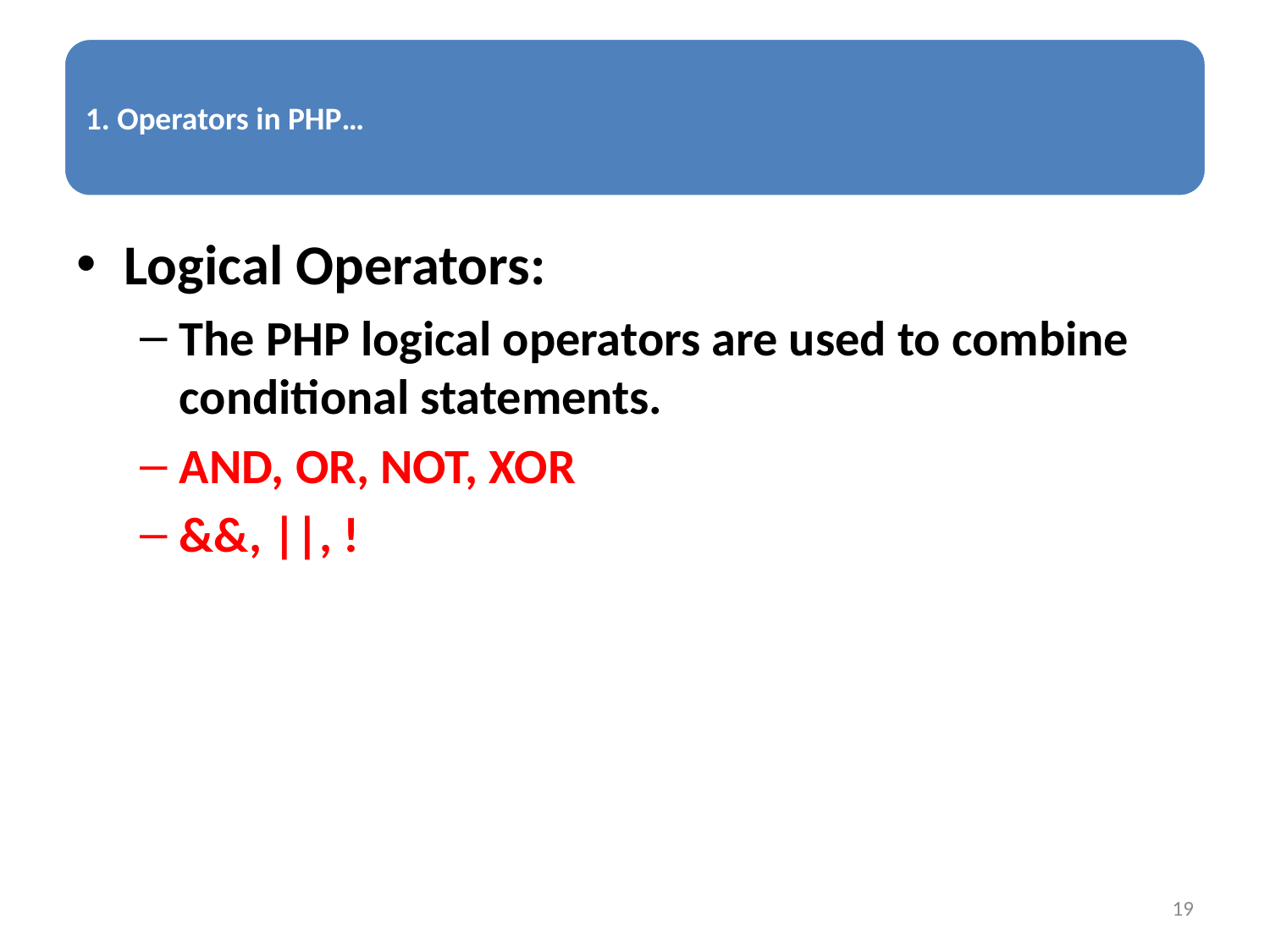

1. Operators in PHP…
Logical Operators:
The PHP logical operators are used to combine conditional statements.
AND, OR, NOT, XOR
&&, ||, !

19